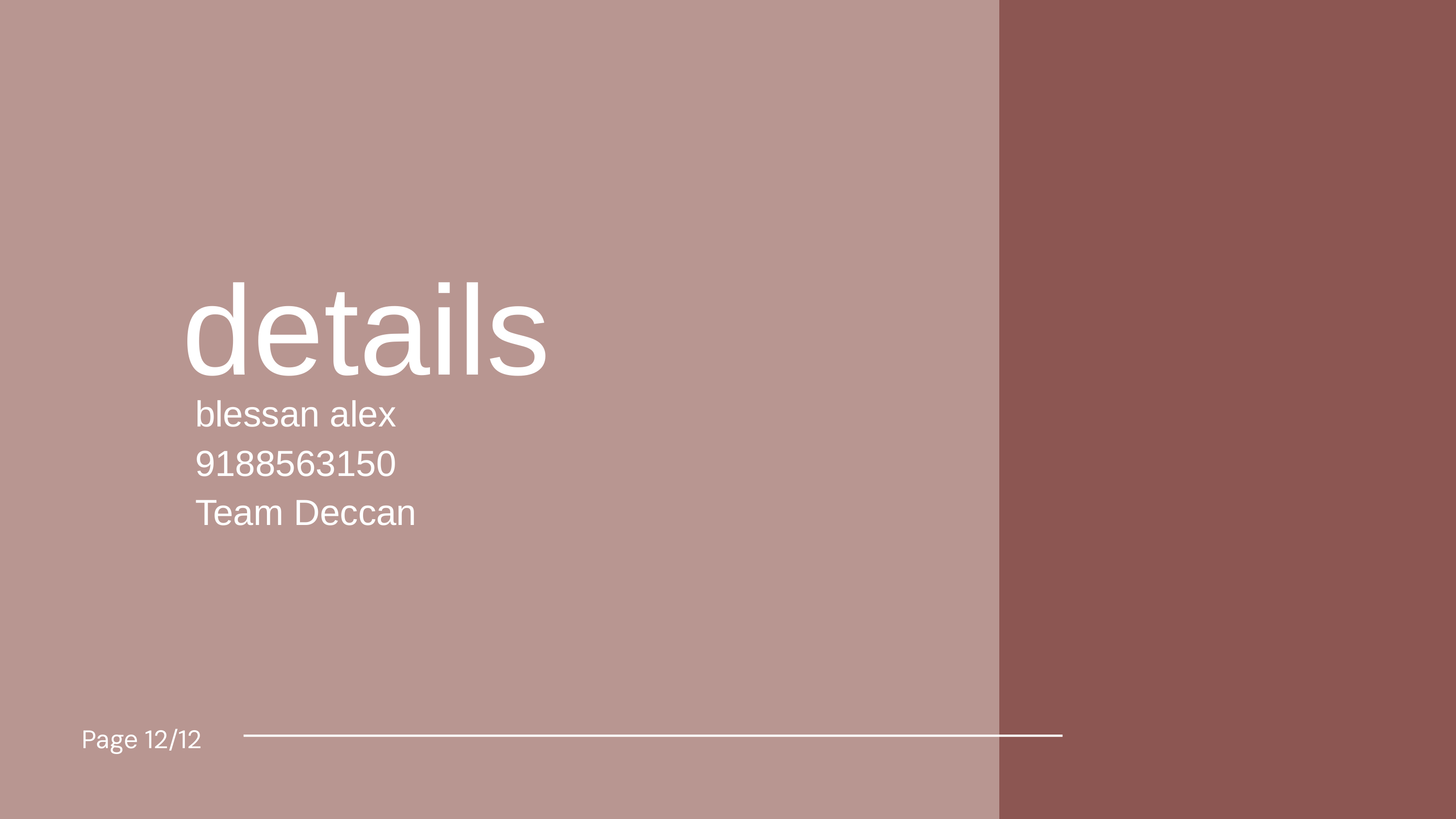

details
blessan alex
9188563150
Team Deccan
Page 12/12